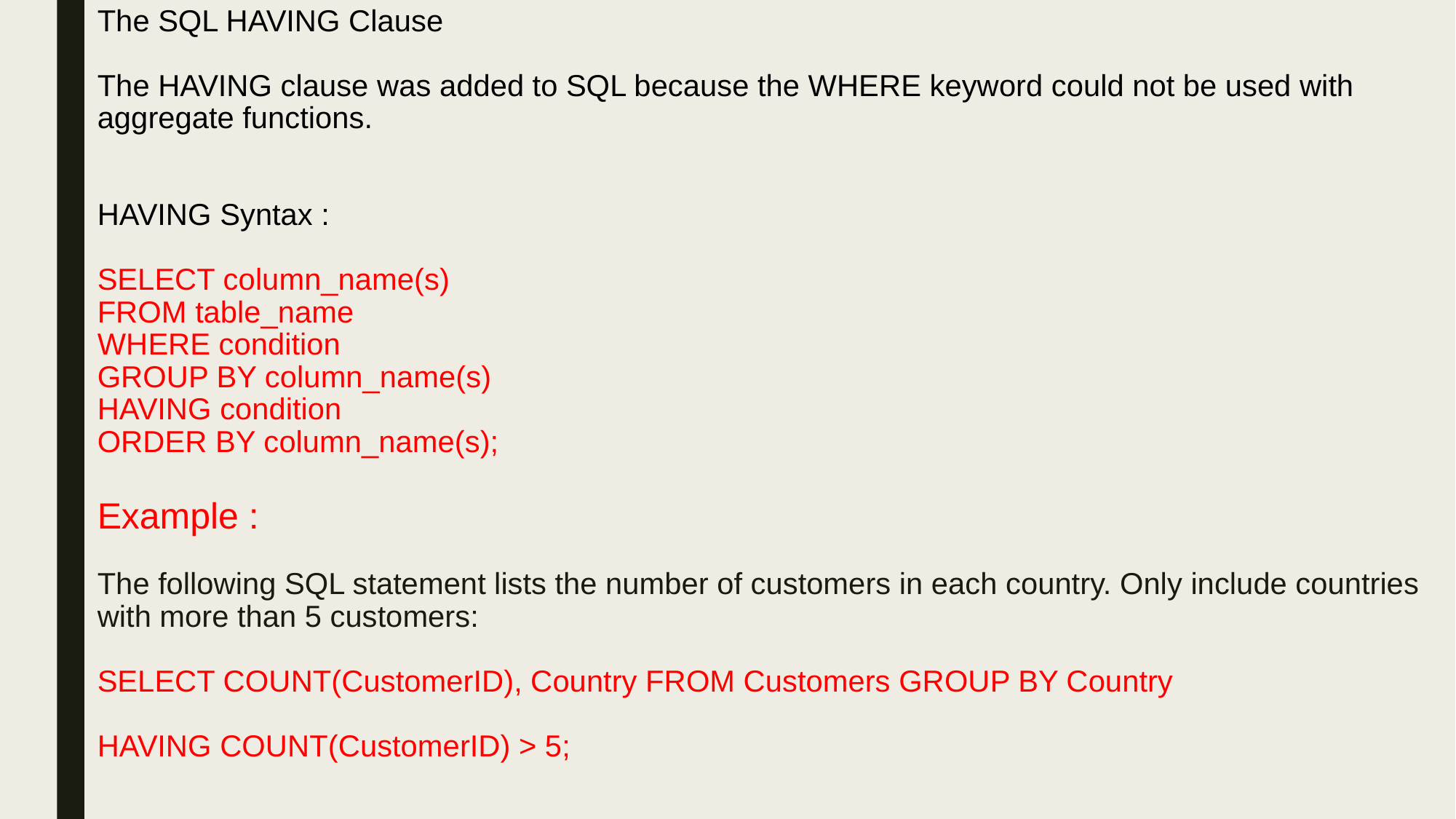

# The SQL HAVING Clause The HAVING clause was added to SQL because the WHERE keyword could not be used with aggregate functions. HAVING Syntax : SELECT column_name(s) FROM table_name WHERE condition GROUP BY column_name(s) HAVING condition ORDER BY column_name(s); Example : The following SQL statement lists the number of customers in each country. Only include countries with more than 5 customers: SELECT COUNT(CustomerID), Country FROM Customers GROUP BY Country HAVING COUNT(CustomerID) > 5;